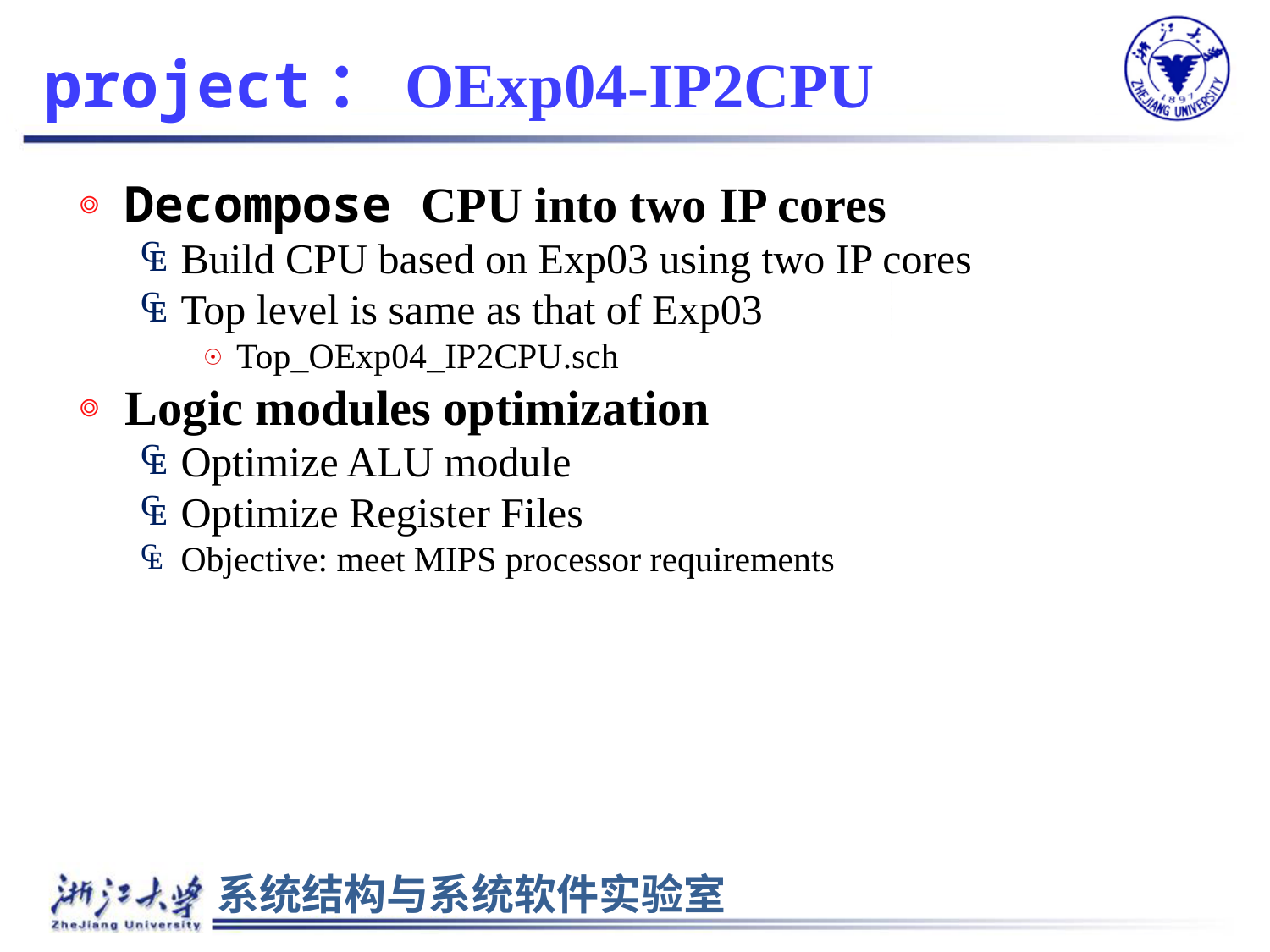

# project：OExp04-IP2CPU
Decompose CPU into two IP cores
Build CPU based on Exp03 using two IP cores
Top level is same as that of Exp03
Top_OExp04_IP2CPU.sch
Logic modules optimization
Optimize ALU module
Optimize Register Files
Objective: meet MIPS processor requirements